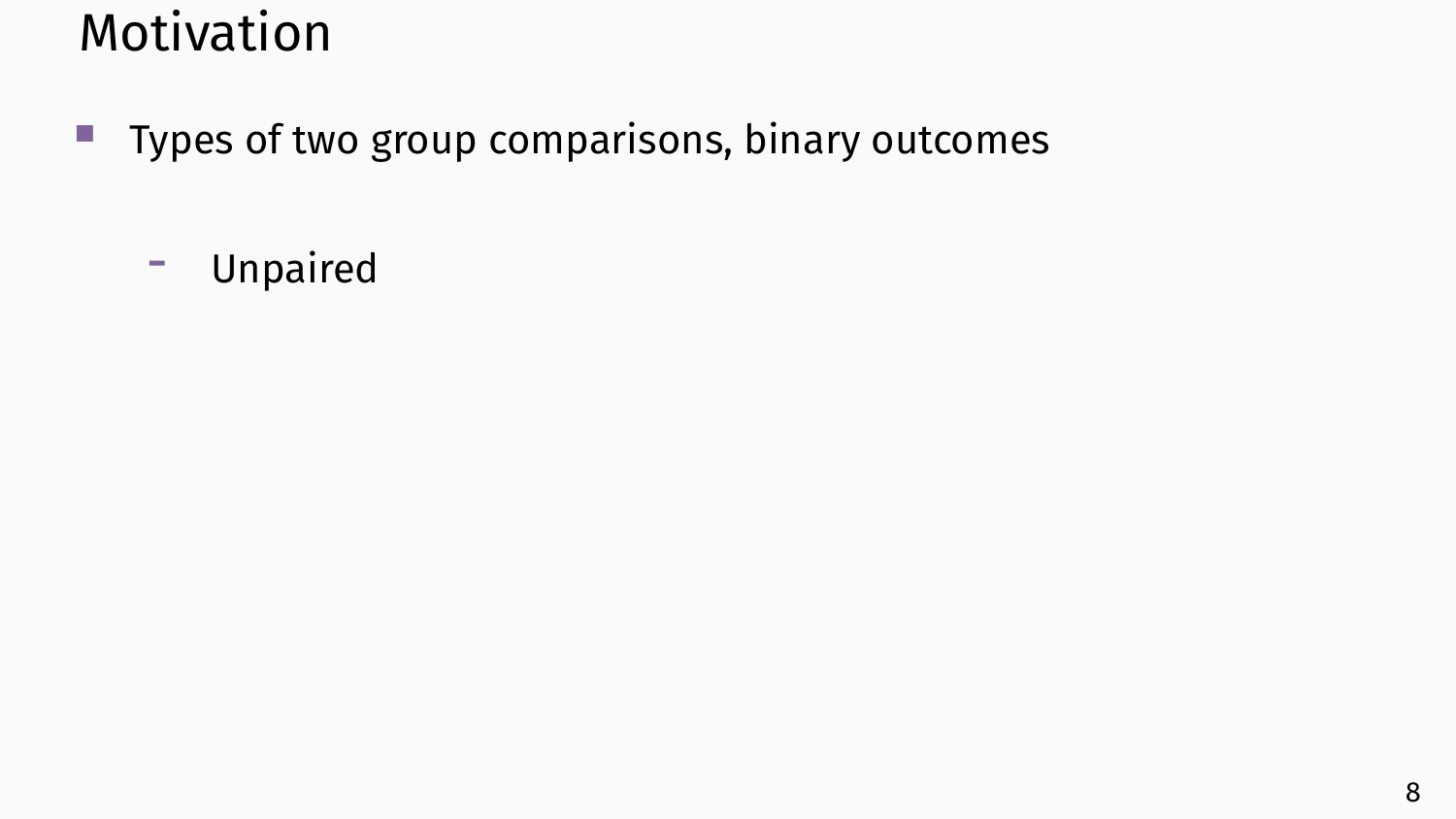

# Motivation
Types of two group comparisons, binary outcomes

Unpaired

8